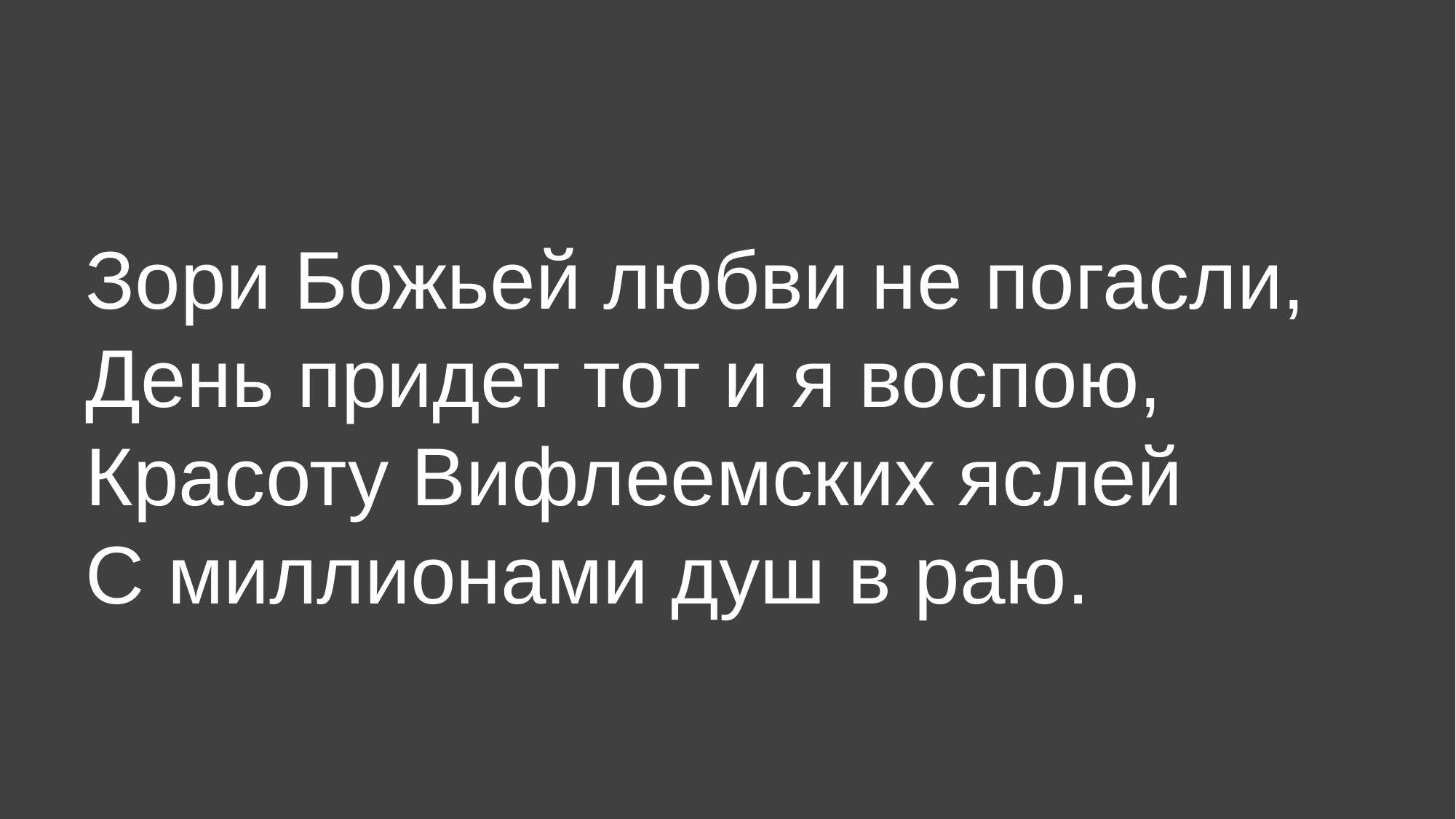

Зори Божьей любви не погасли,
День придет тот и я воспою,
Красоту Вифлеемских яслей
С миллионами душ в раю.